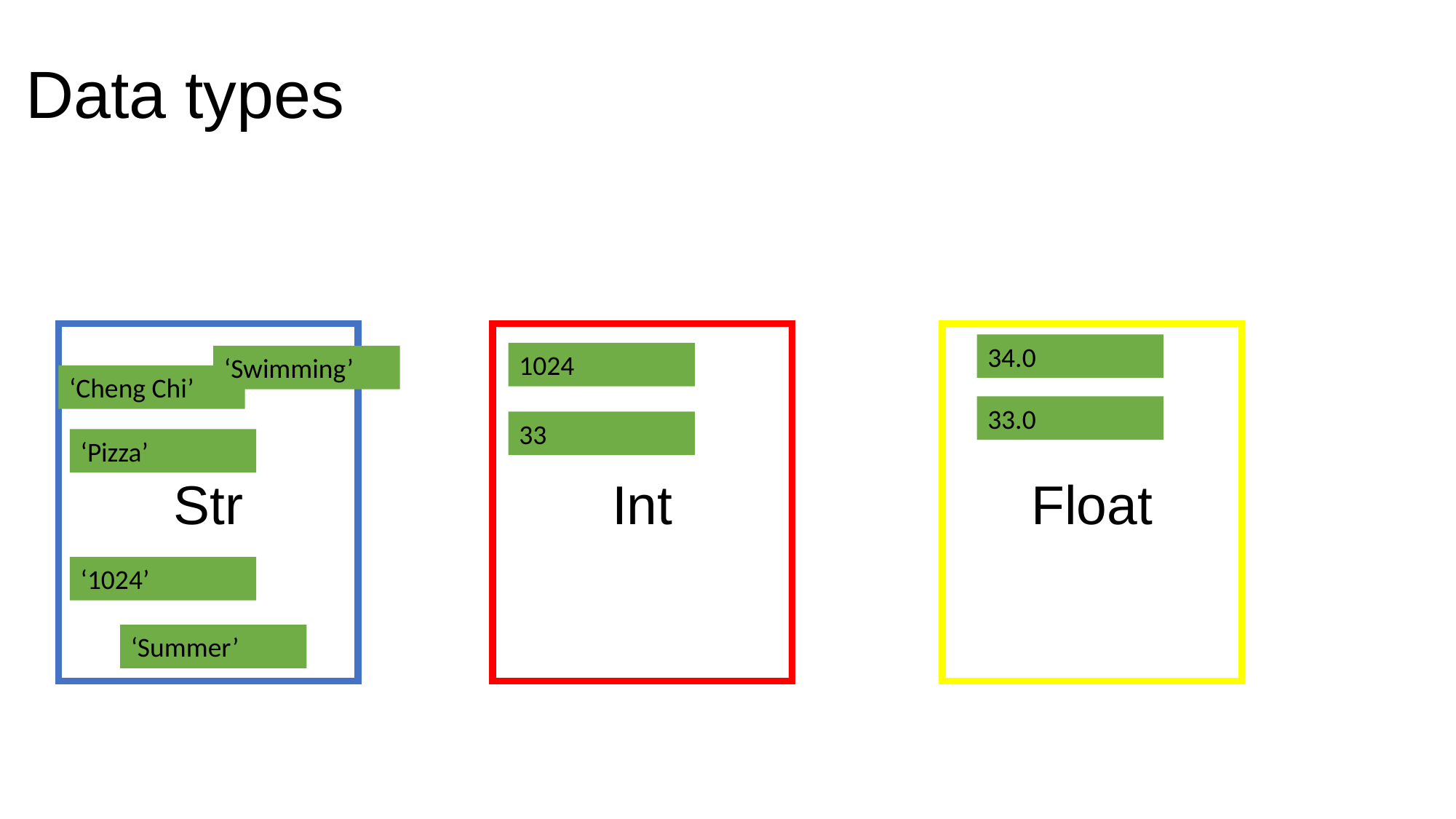

# Data types
Str
Int
Float
34.0
1024
‘Swimming’
‘Cheng Chi’
33.0
33
‘Pizza’
‘1024’
‘Summer’